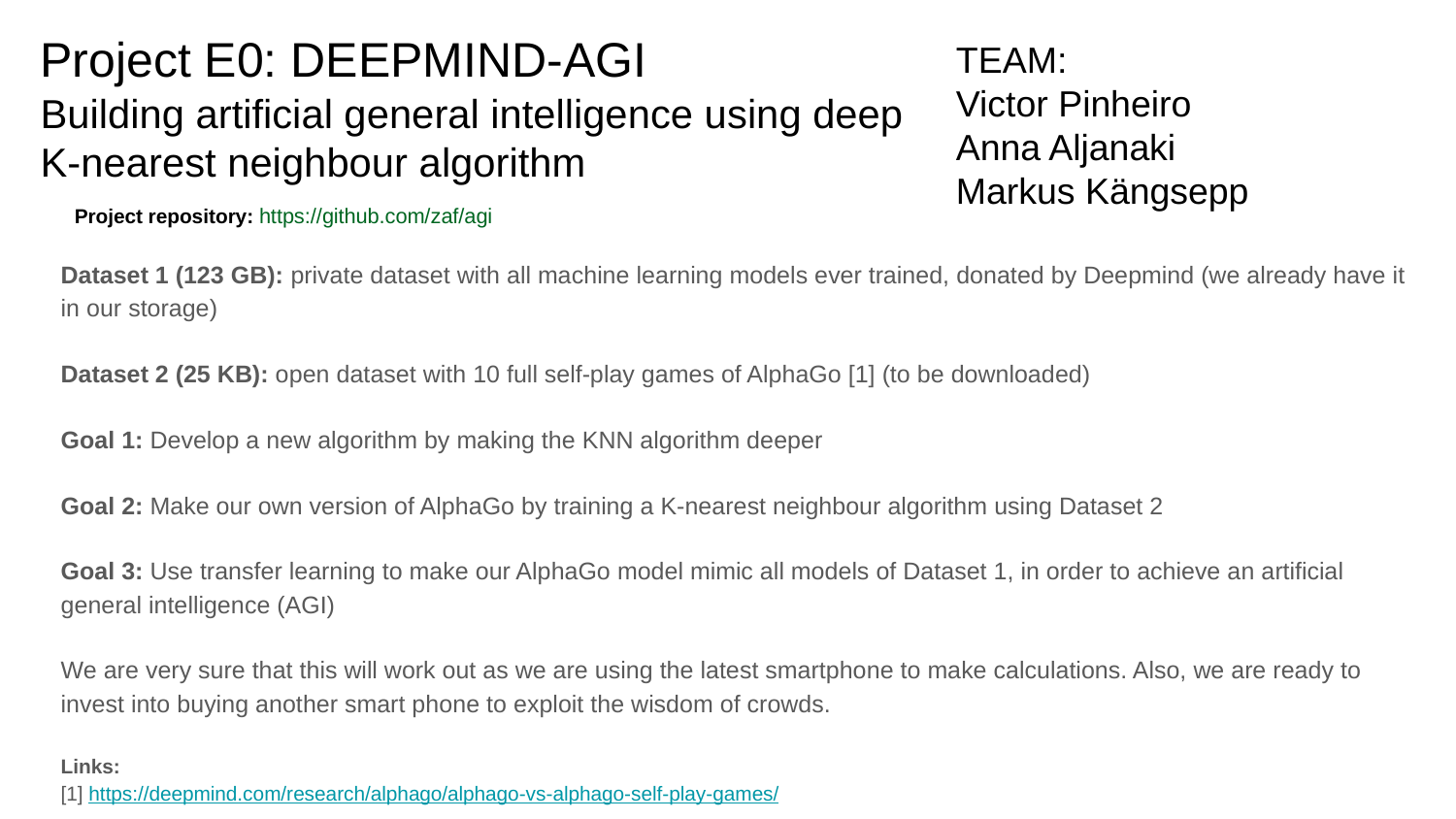

# Project E0: DEEPMIND-AGI
TEAM:
Victor Pinheiro
Anna Aljanaki
Markus Kängsepp
Building artificial general intelligence using deep K-nearest neighbour algorithm
Project repository: https://github.com/zaf/agi
Dataset 1 (123 GB): private dataset with all machine learning models ever trained, donated by Deepmind (we already have it in our storage)
Dataset 2 (25 KB): open dataset with 10 full self-play games of AlphaGo [1] (to be downloaded)
Goal 1: Develop a new algorithm by making the KNN algorithm deeper
Goal 2: Make our own version of AlphaGo by training a K-nearest neighbour algorithm using Dataset 2
Goal 3: Use transfer learning to make our AlphaGo model mimic all models of Dataset 1, in order to achieve an artificial general intelligence (AGI)
We are very sure that this will work out as we are using the latest smartphone to make calculations. Also, we are ready to invest into buying another smart phone to exploit the wisdom of crowds.
Links:
[1] https://deepmind.com/research/alphago/alphago-vs-alphago-self-play-games/